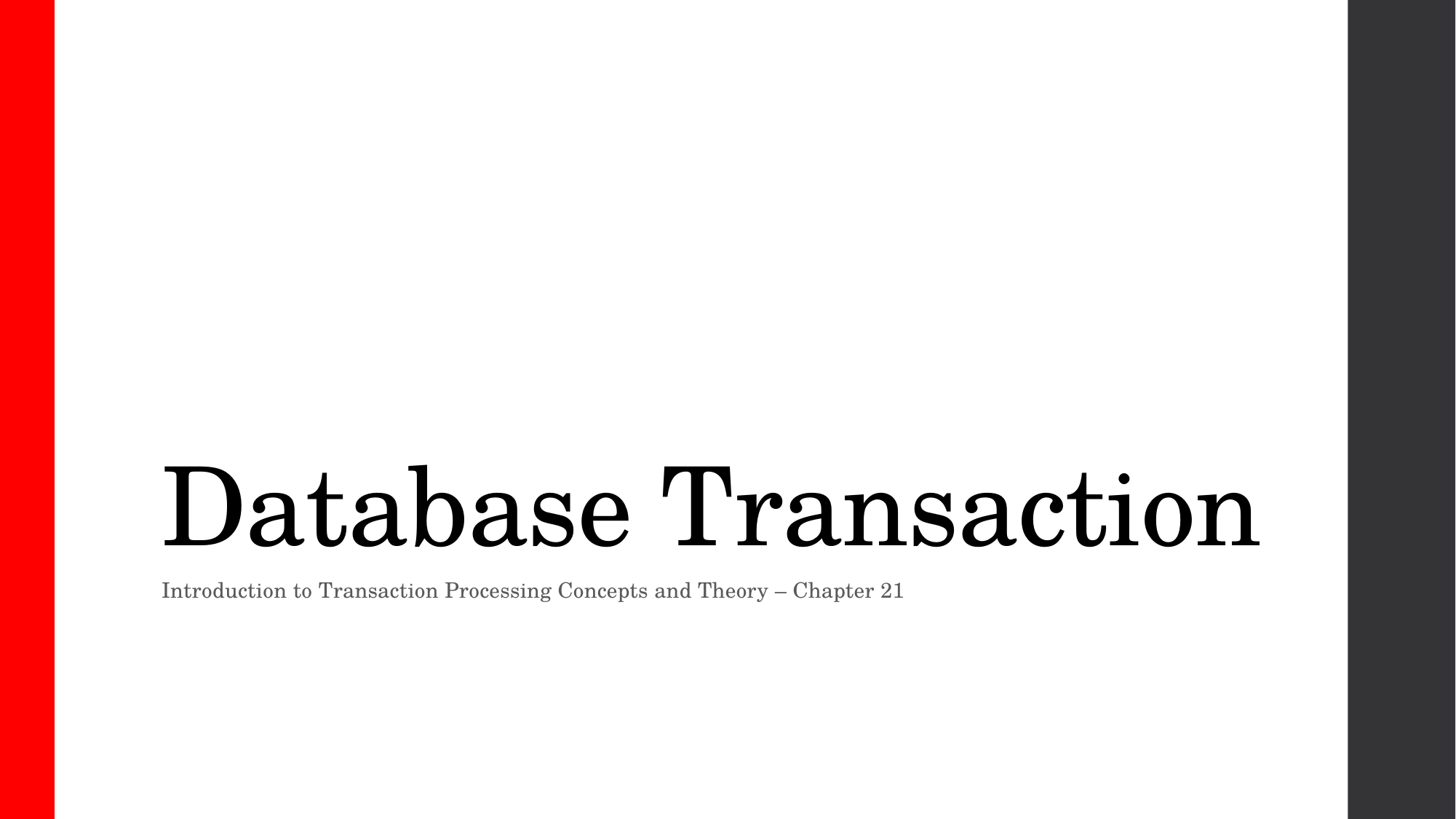

# Database Transaction
Introduction to Transaction Processing Concepts and Theory – Chapter 21